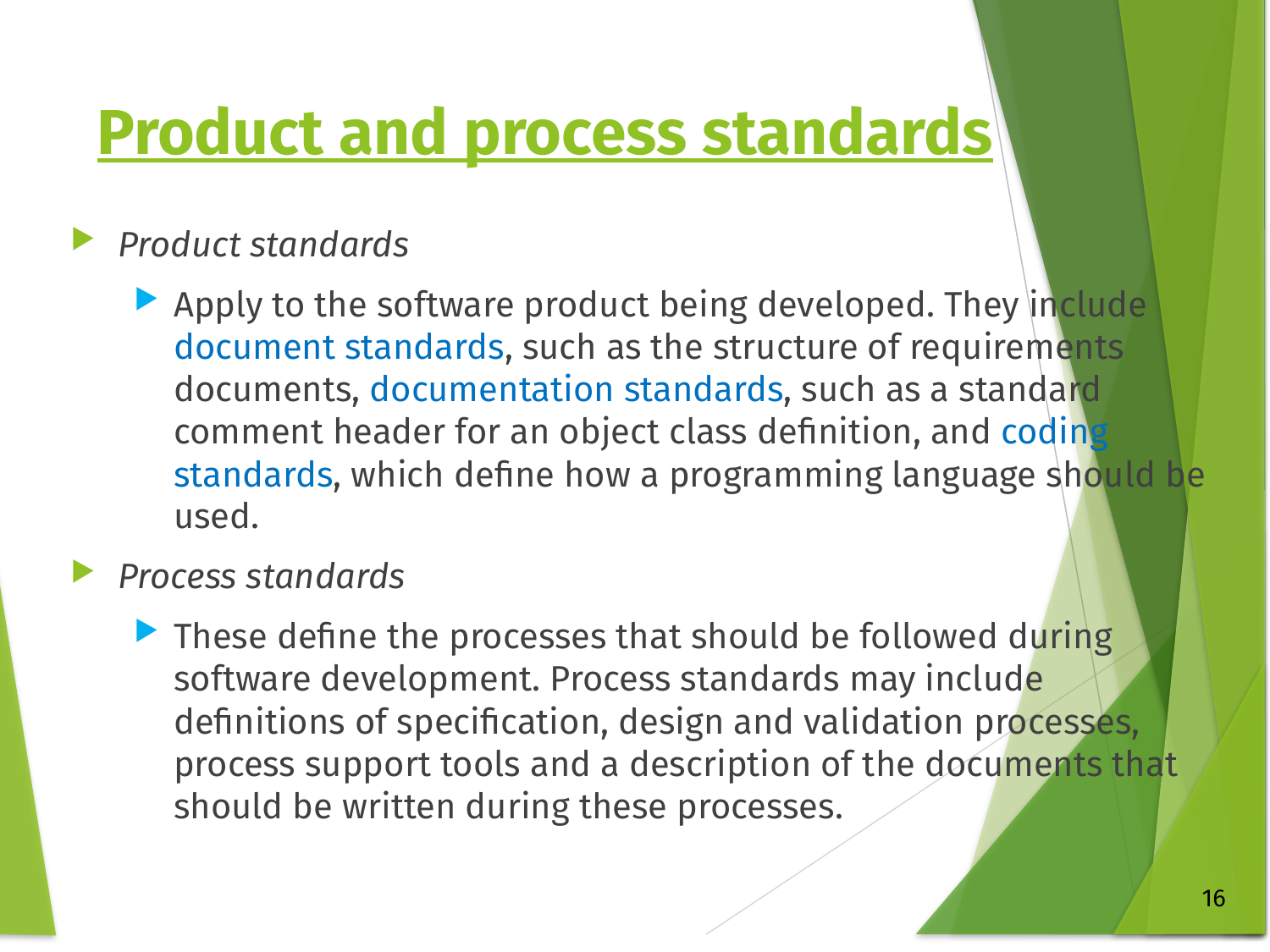

# Product and process standards
Product standards
Apply to the software product being developed. They include document standards, such as the structure of requirements documents, documentation standards, such as a standard comment header for an object class definition, and coding standards, which define how a programming language should be used.
Process standards
These define the processes that should be followed during software development. Process standards may include definitions of specification, design and validation processes, process support tools and a description of the documents that should be written during these processes.

16